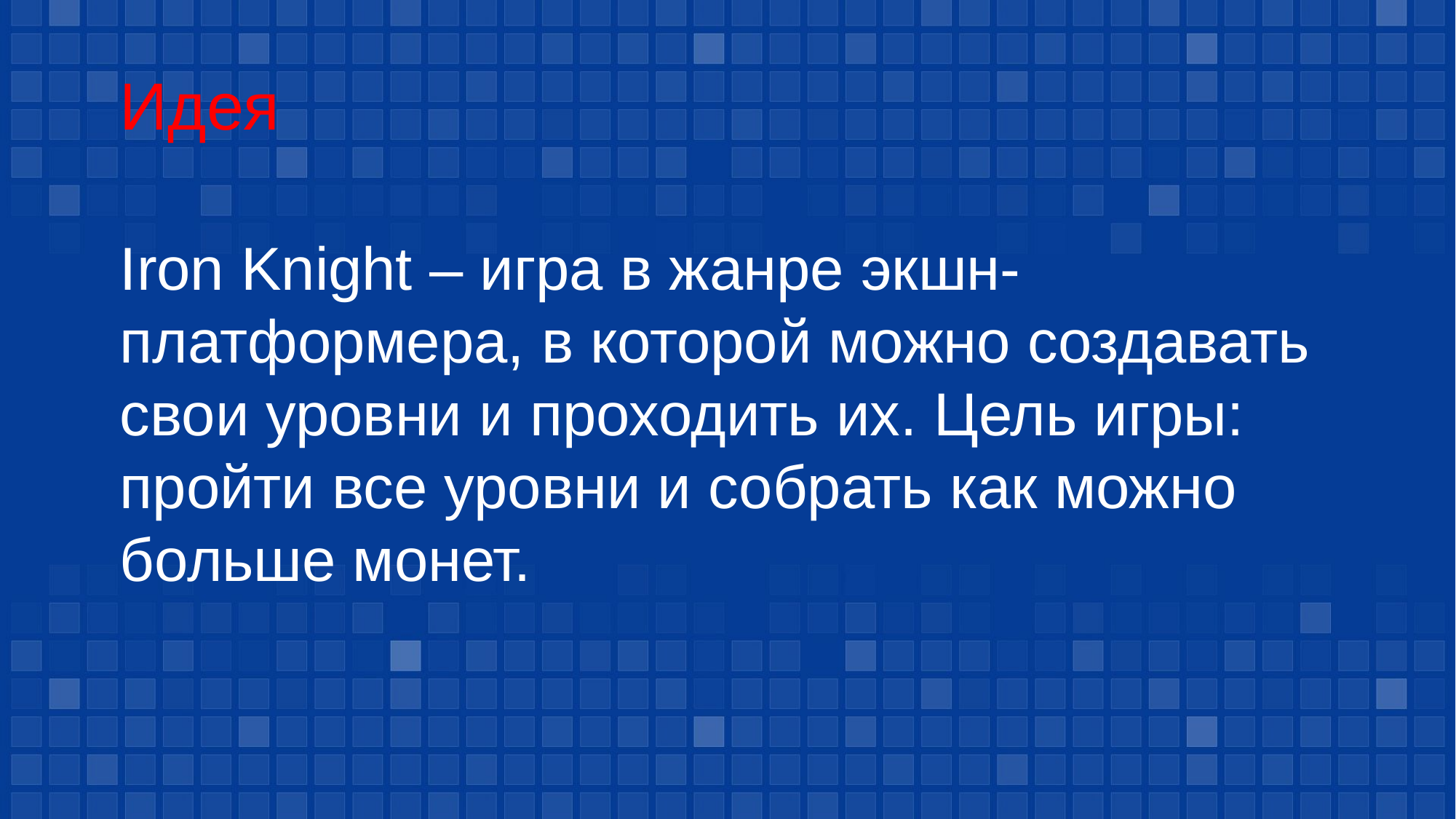

Идея
Iron Knight – игра в жанре экшн-платформера, в которой можно создавать свои уровни и проходить их. Цель игры: пройти все уровни и собрать как можно больше монет.